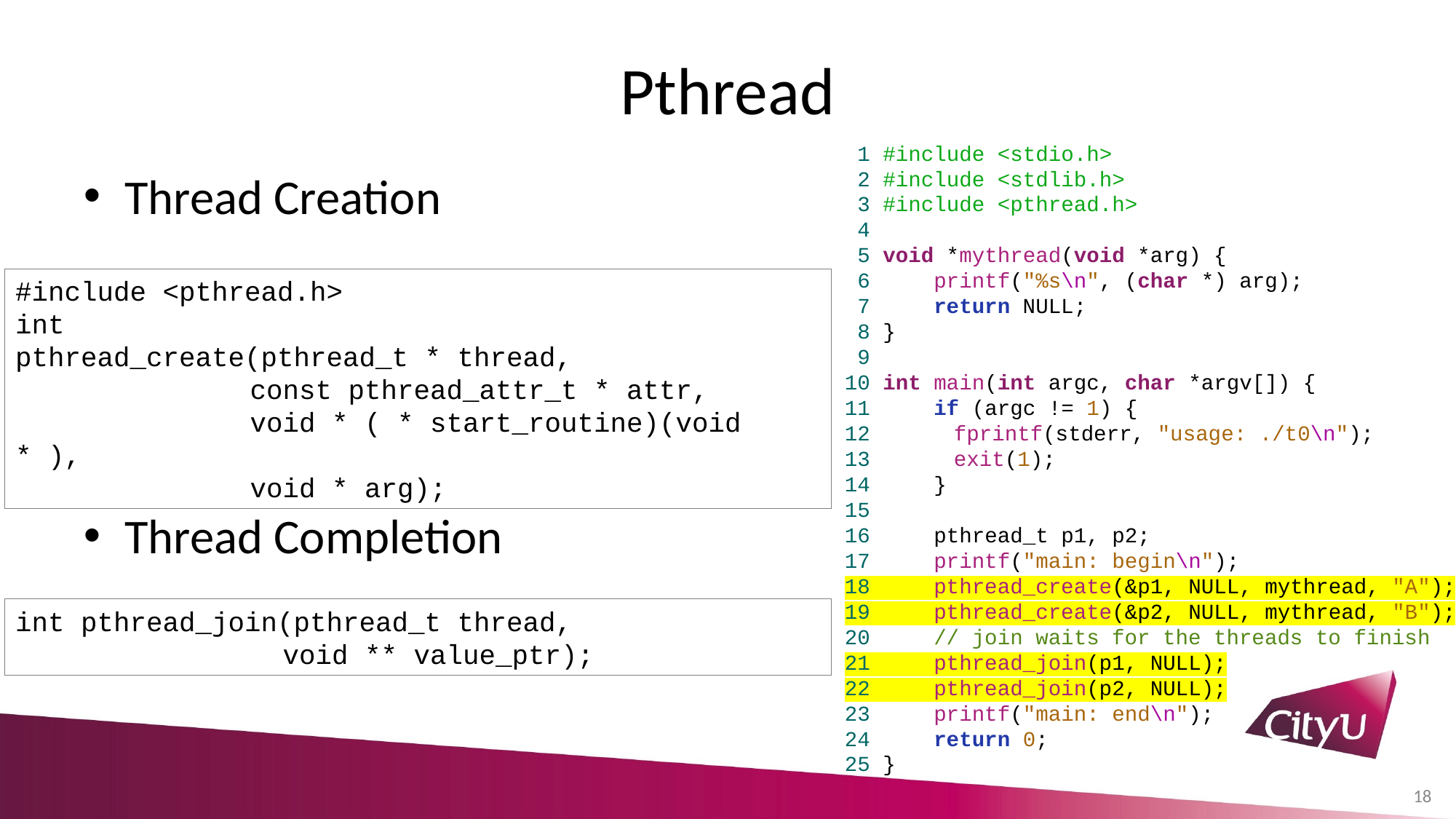

# Pthread
 1 #include <stdio.h>
 2 #include <stdlib.h>
 3 #include <pthread.h>
 4
 5 void *mythread(void *arg) {
 6     printf("%s\n", (char *) arg);
 7     return NULL;
 8 }
 9
10 int main(int argc, char *argv[]) {
11     if (argc != 1) {
12 	fprintf(stderr, "usage: ./t0\n");
13 	exit(1);
14     }
15
16     pthread_t p1, p2;
17     printf("main: begin\n");
18     pthread_create(&p1, NULL, mythread, "A");
19     pthread_create(&p2, NULL, mythread, "B");
20     // join waits for the threads to finish
21     pthread_join(p1, NULL);
22     pthread_join(p2, NULL);
23     printf("main: end\n");
24     return 0;
25 }
Thread Creation

Thread Completion
#include <pthread.h>
int
pthread_create(pthread_t * thread,
		 const pthread_attr_t * attr,
		 void * ( * start_routine)(void * ),
		 void * arg);
int pthread_join(pthread_t thread,
		   void ** value_ptr);
18